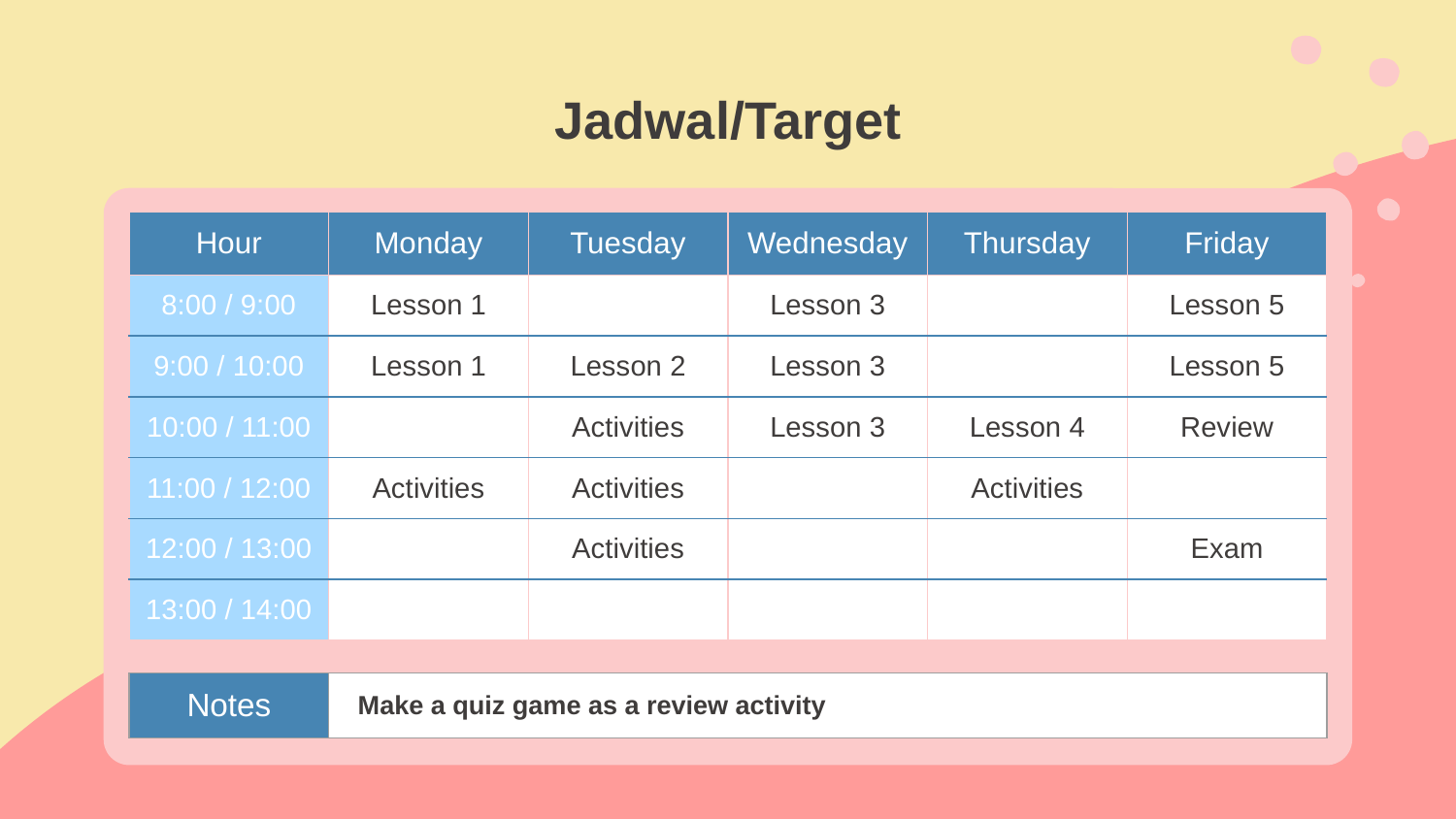

# Jadwal/Target

| Hour | Monday | Tuesday | Wednesday | Thursday | Friday |
| --- | --- | --- | --- | --- | --- |
| 8:00 / 9:00 | Lesson 1 |  | Lesson 3 |  | Lesson 5 |
| 9:00 / 10:00 | Lesson 1 | Lesson 2 | Lesson 3 |  | Lesson 5 |
| 10:00 / 11:00 |  | Activities | Lesson 3 | Lesson 4 | Review |
| 11:00 / 12:00 | Activities | Activities |  | Activities |  |
| 12:00 / 13:00 |  | Activities |  |  | Exam |
| 13:00 / 14:00 |  |  |  |  |  |
| Notes |  |
| --- | --- |
Make a quiz game as a review activity